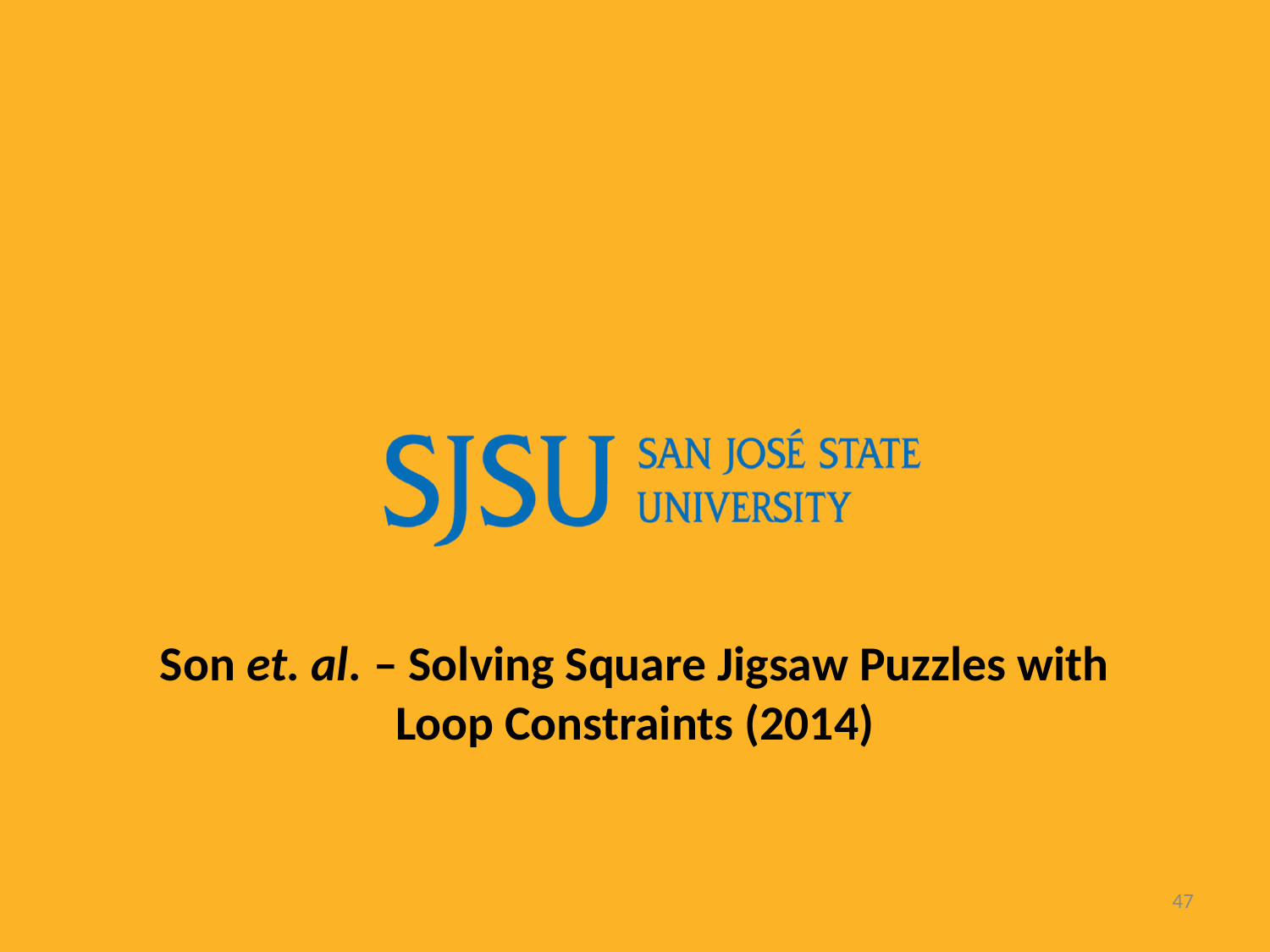

# Son et. al. – Solving Square Jigsaw Puzzles with Loop Constraints (2014)
47